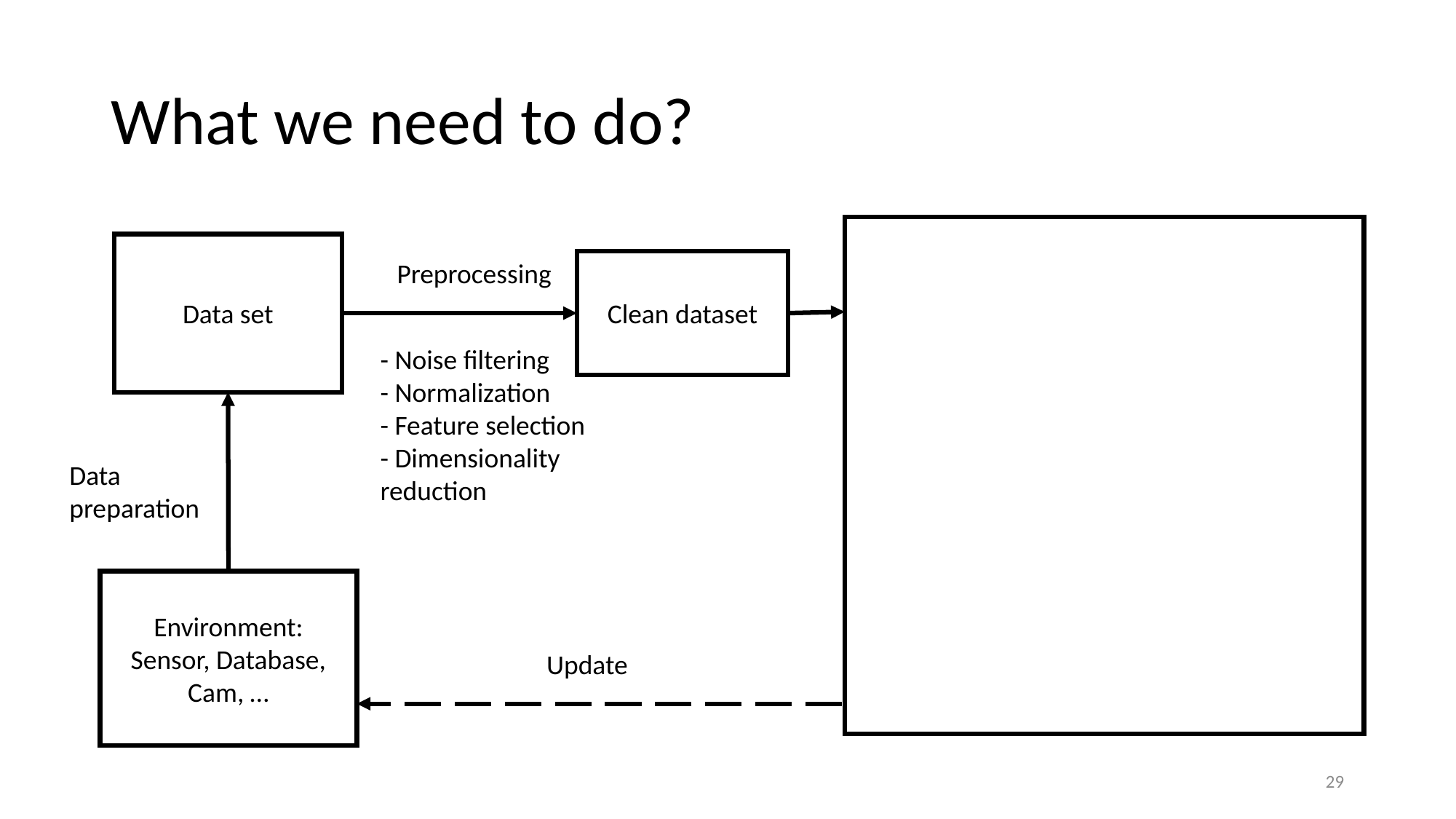

# What we need to do?

Data set
Preprocessing
Clean dataset
- Noise filtering
- Normalization
- Feature selection
- Dimensionality reduction
Data preparation
Environment:
Sensor, Database, Cam, …
Update
29